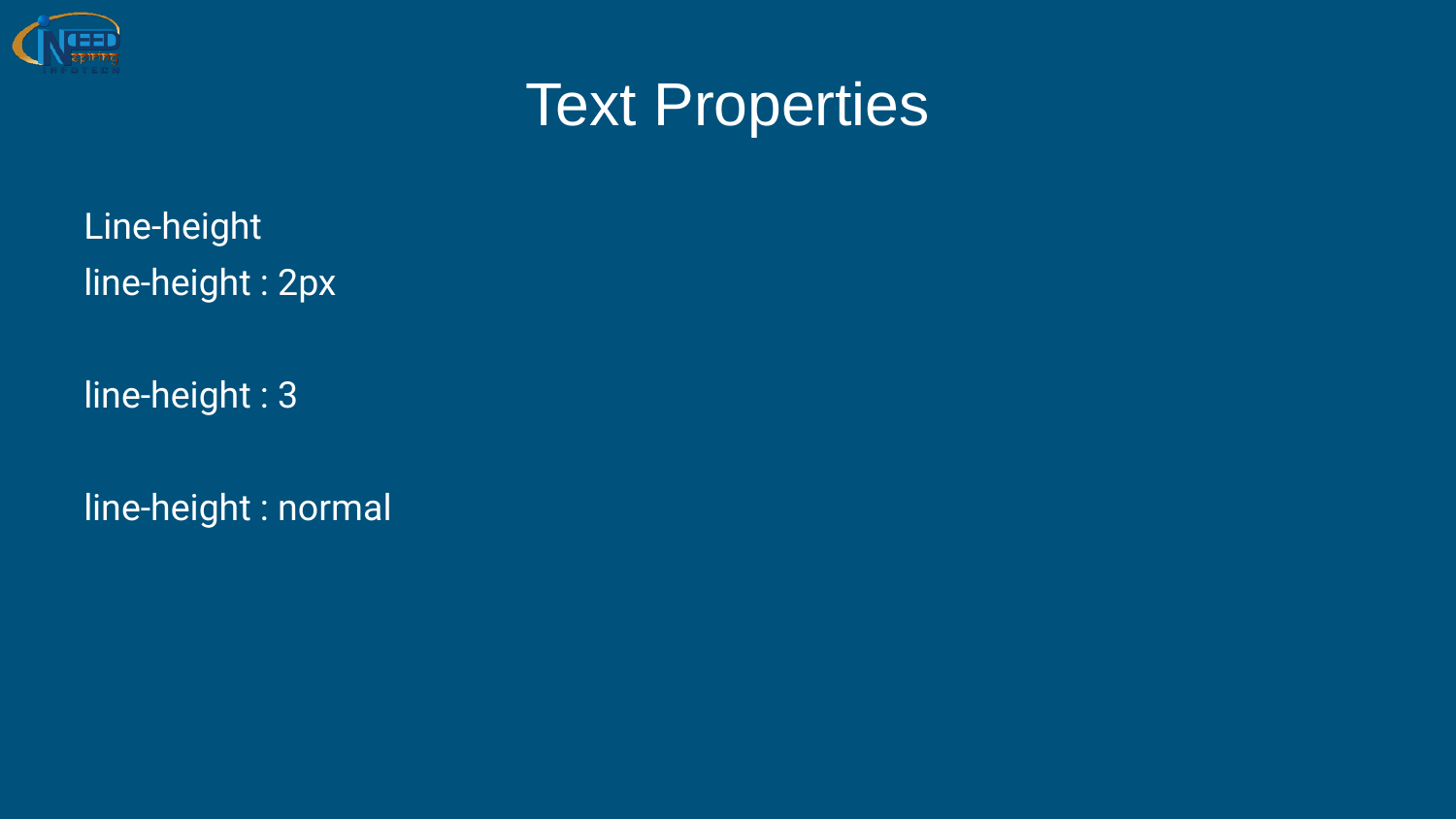

# Text Properties
Line-height
line-height : 2px

line-height : 3

line-height : normal